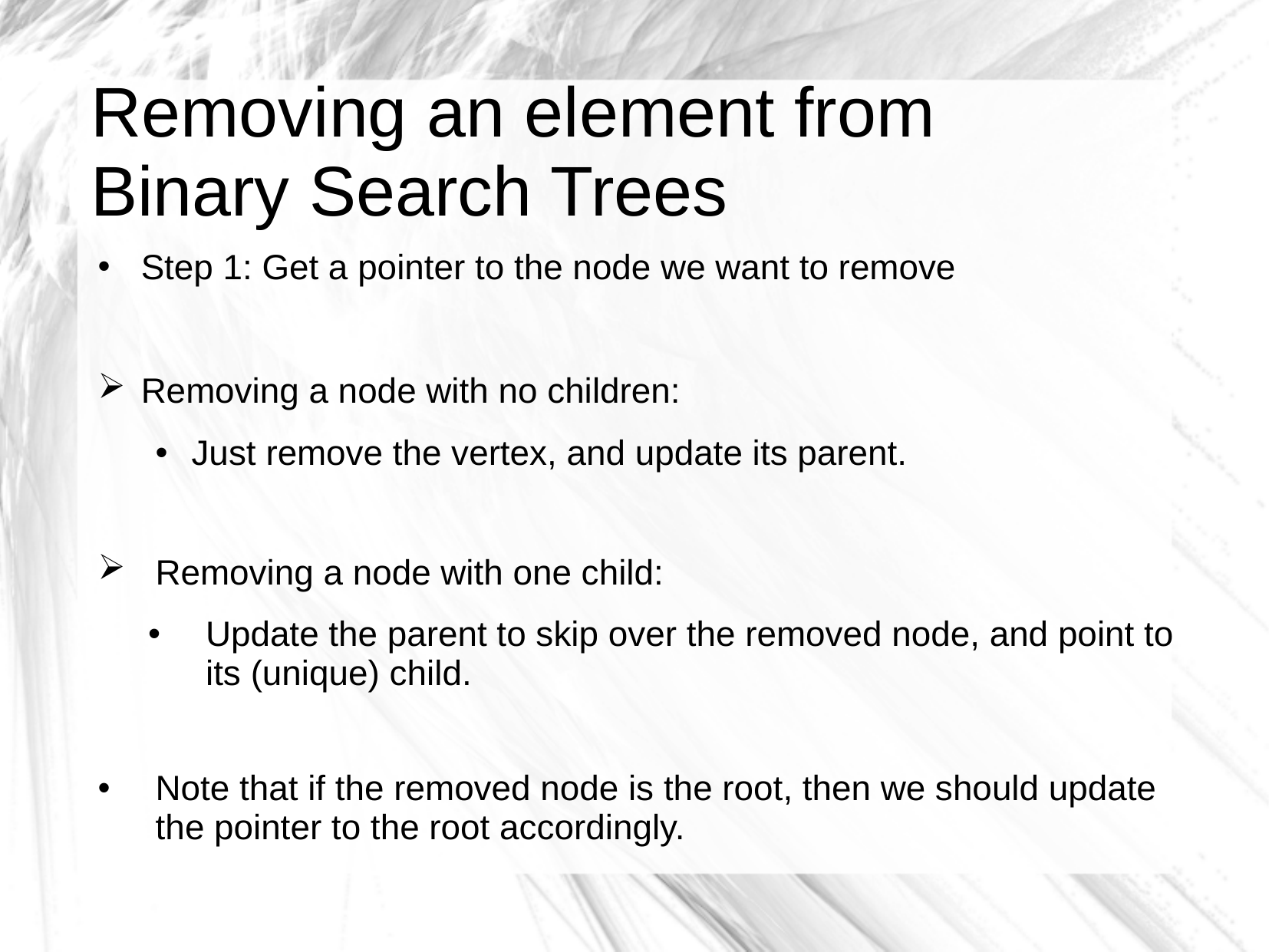

# Removing an element from Binary Search Trees
Step 1: Get a pointer to the node we want to remove

Removing a node with no children:
Just remove the vertex, and update its parent.

Removing a node with one child:
Update the parent to skip over the removed node, and point to its (unique) child.

Note that if the removed node is the root, then we should update the pointer to the root accordingly.